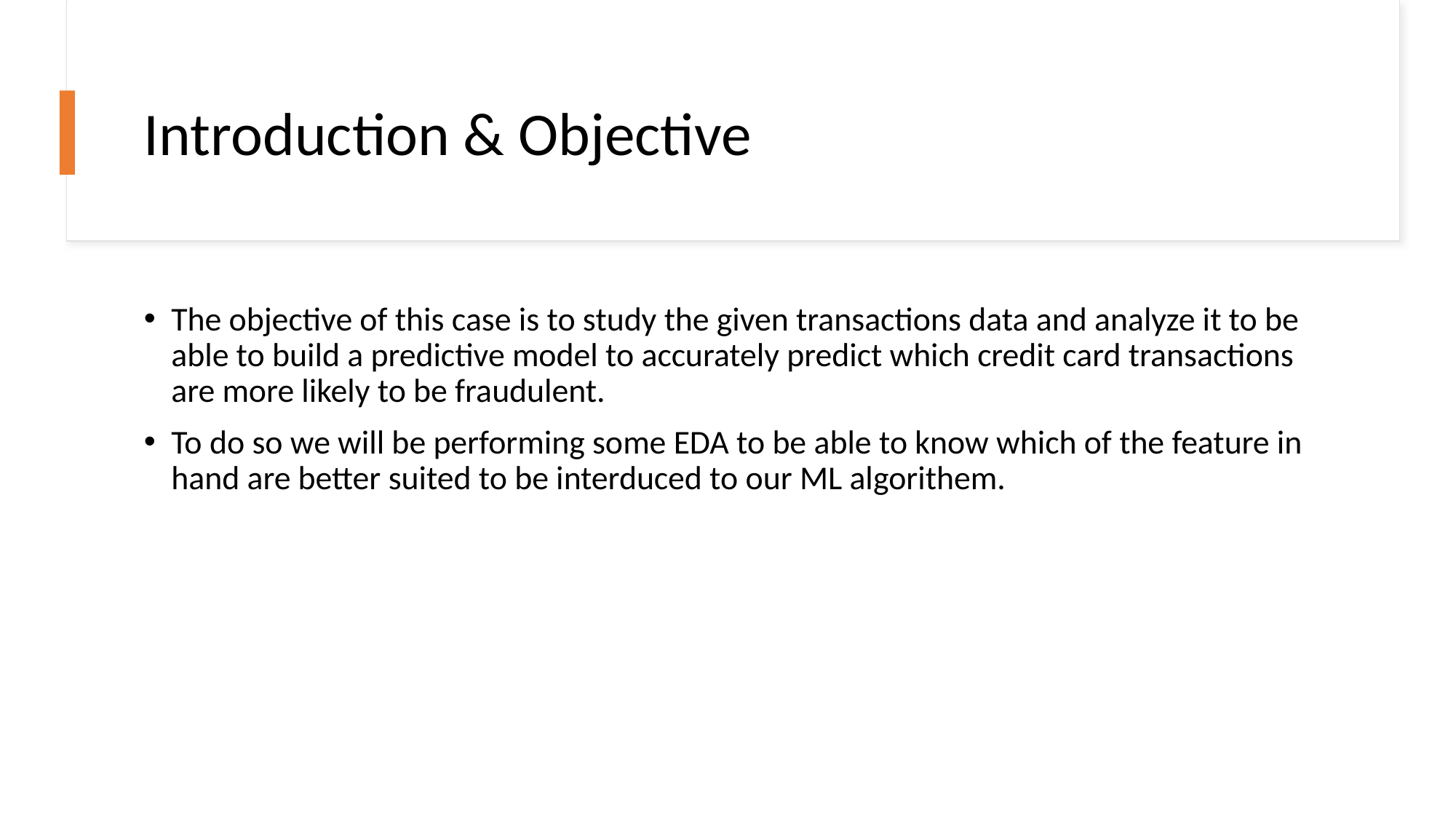

# Introduction & Objective

The objective of this case is to study the given transactions data and analyze it to be able to build a predictive model to accurately predict which credit card transactions are more likely to be fraudulent.
To do so we will be performing some EDA to be able to know which of the feature in hand are better suited to be interduced to our ML algorithem.